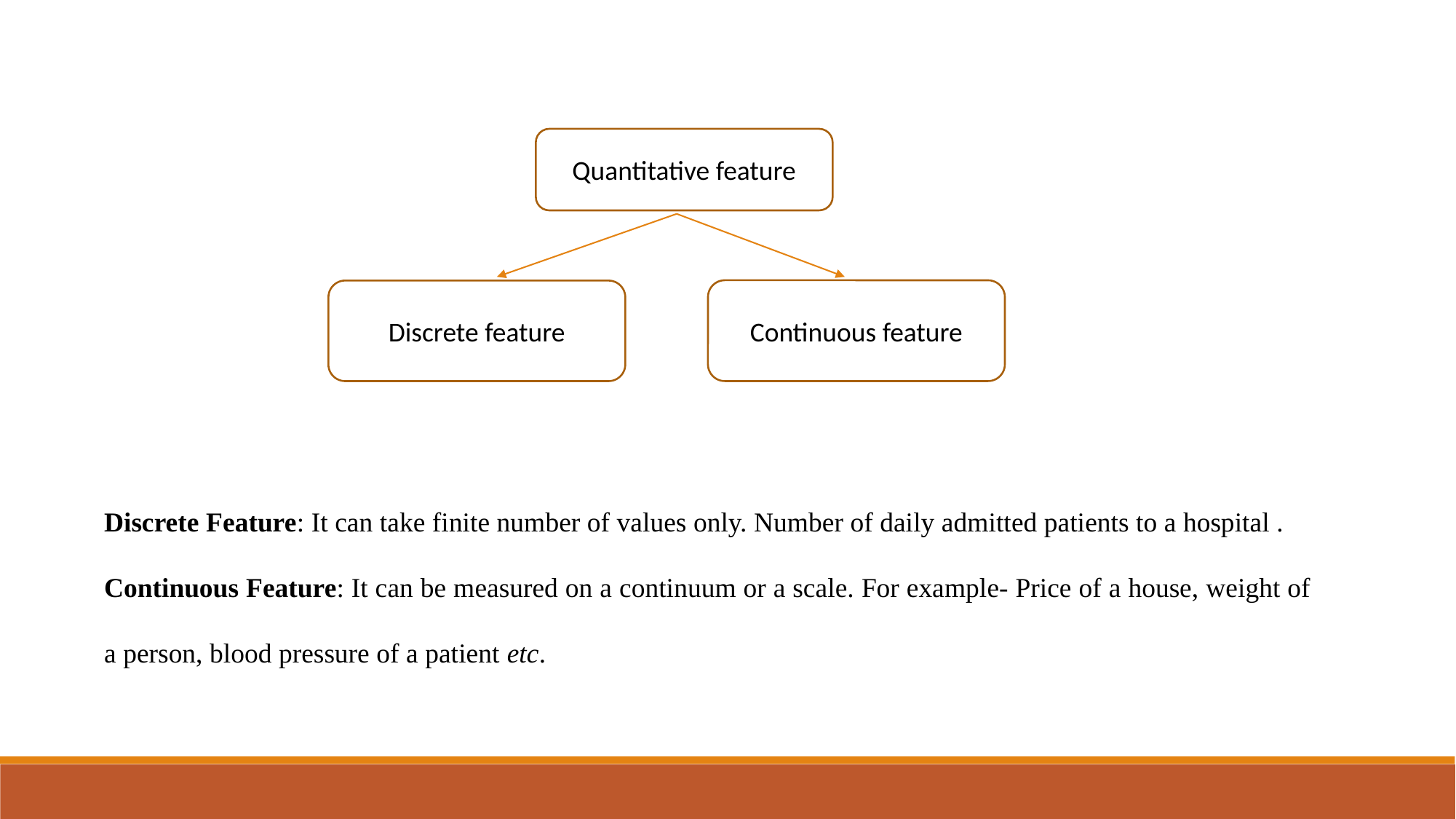

Quantitative feature
Continuous feature
Discrete feature
Discrete Feature: It can take finite number of values only. Number of daily admitted patients to a hospital .
Continuous Feature: It can be measured on a continuum or a scale. For example- Price of a house, weight of a person, blood pressure of a patient etc.